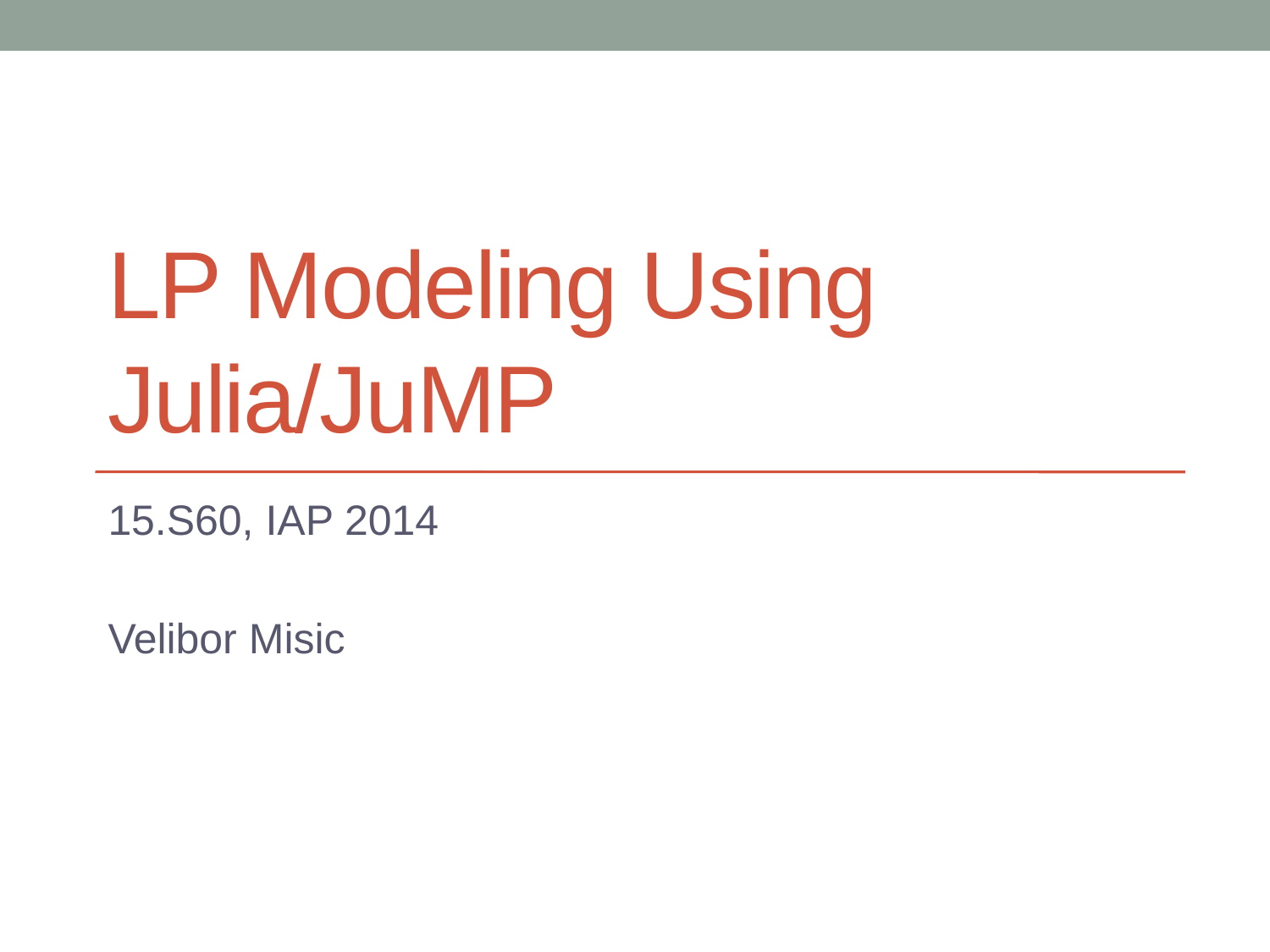

# LP Modeling Using Julia/JuMP
15.S60, IAP 2014

Velibor Misic